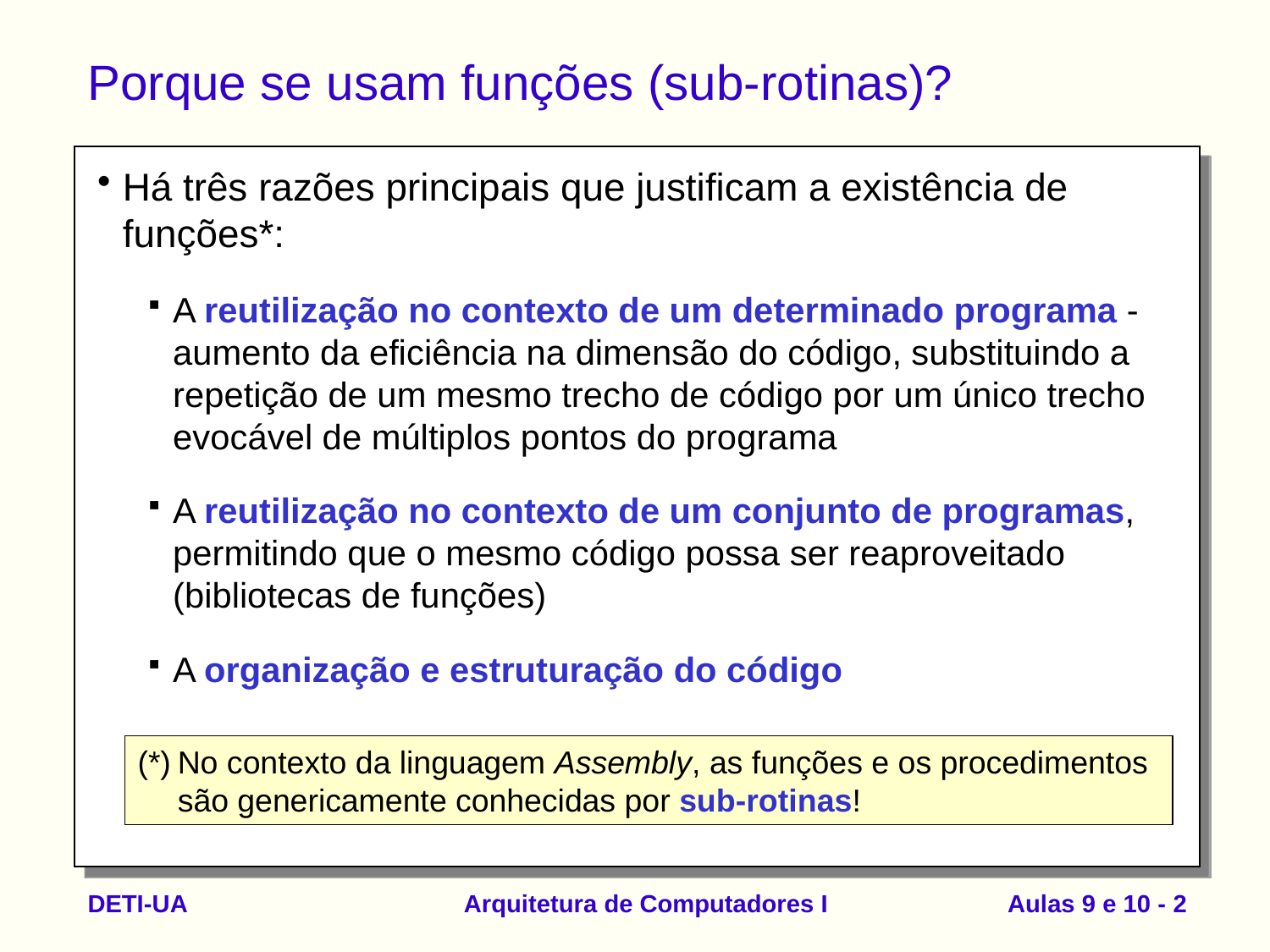

# Porque se usam funções (sub-rotinas)?
Há três razões principais que justificam a existência de funções*:
A reutilização no contexto de um determinado programa - aumento da eficiência na dimensão do código, substituindo a repetição de um mesmo trecho de código por um único trecho evocável de múltiplos pontos do programa
A reutilização no contexto de um conjunto de programas, permitindo que o mesmo código possa ser reaproveitado (bibliotecas de funções)
A organização e estruturação do código

(*)	No contexto da linguagem Assembly, as funções e os procedimentos são genericamente conhecidas por sub-rotinas!
DETI-UA
Arquitetura de Computadores I
Aulas 9 e 10 - 2